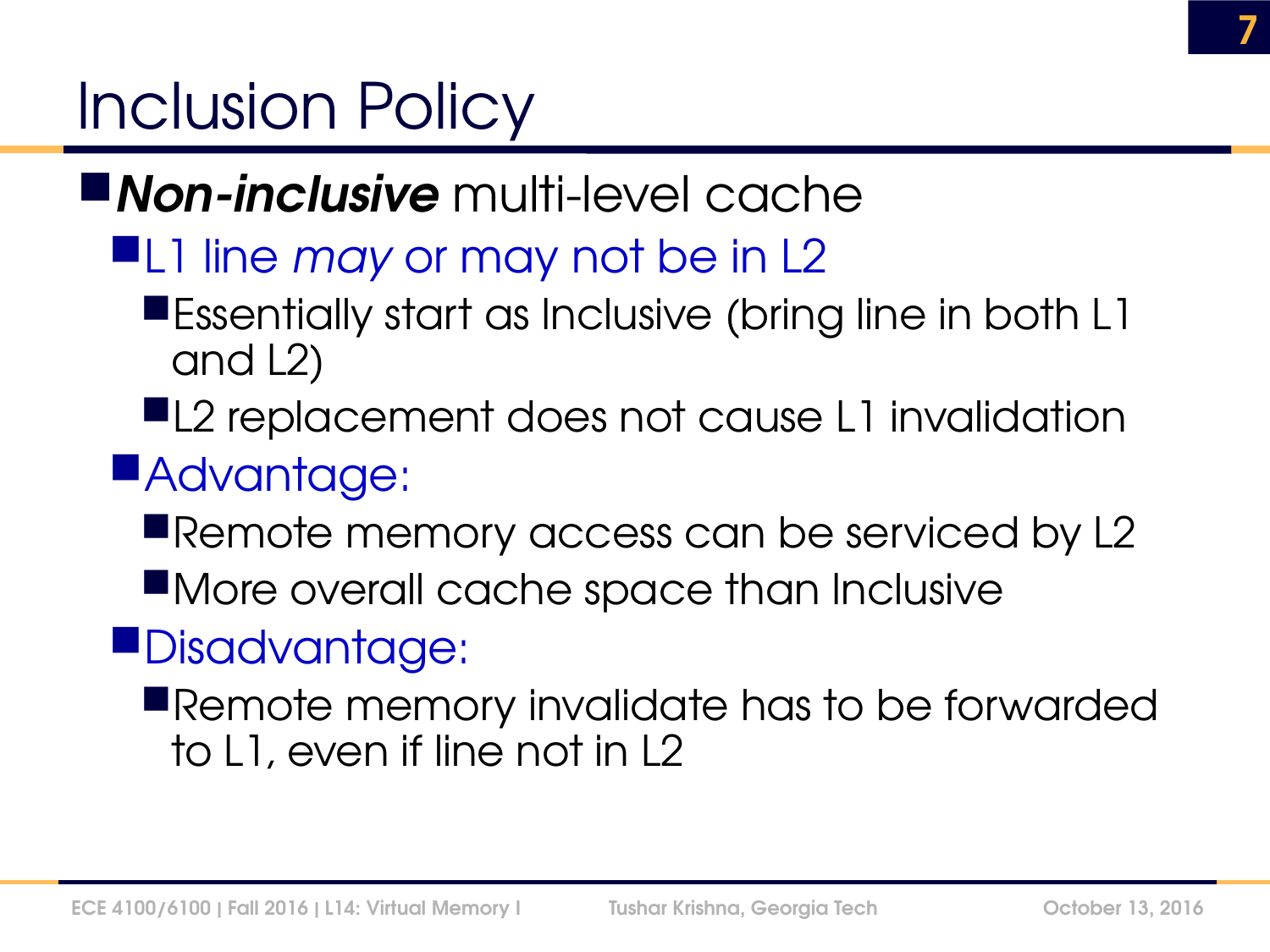

7
# Inclusion Policy
Non-inclusive multi-level cache
L1 line may or may not be in L2
Essentially start as Inclusive (bring line in both L1 and L2)
L2 replacement does not cause L1 invalidation
Advantage:
Remote memory access can be serviced by L2
More overall cache space than Inclusive
Disadvantage:
Remote memory invalidate has to be forwarded to L1, even if line not in L2
ECE 4100/6100 | Fall 2016 | L14: Virtual Memory I                Tushar Krishna, Georgia Tech
October 13, 2016